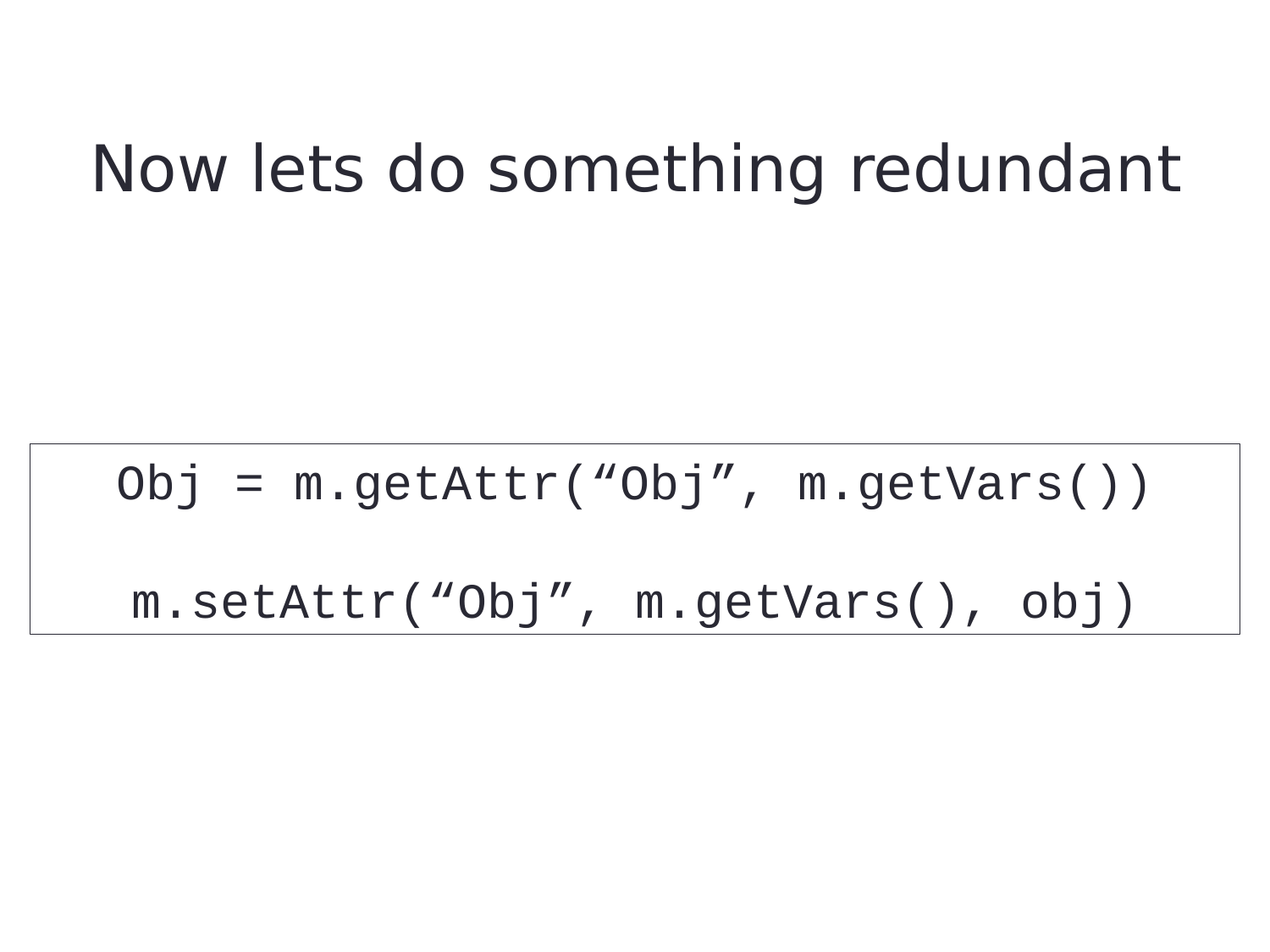

# Now lets do something redundant
Obj = m.getAttr(“Obj”, m.getVars())

m.setAttr(“Obj”, m.getVars(), obj)